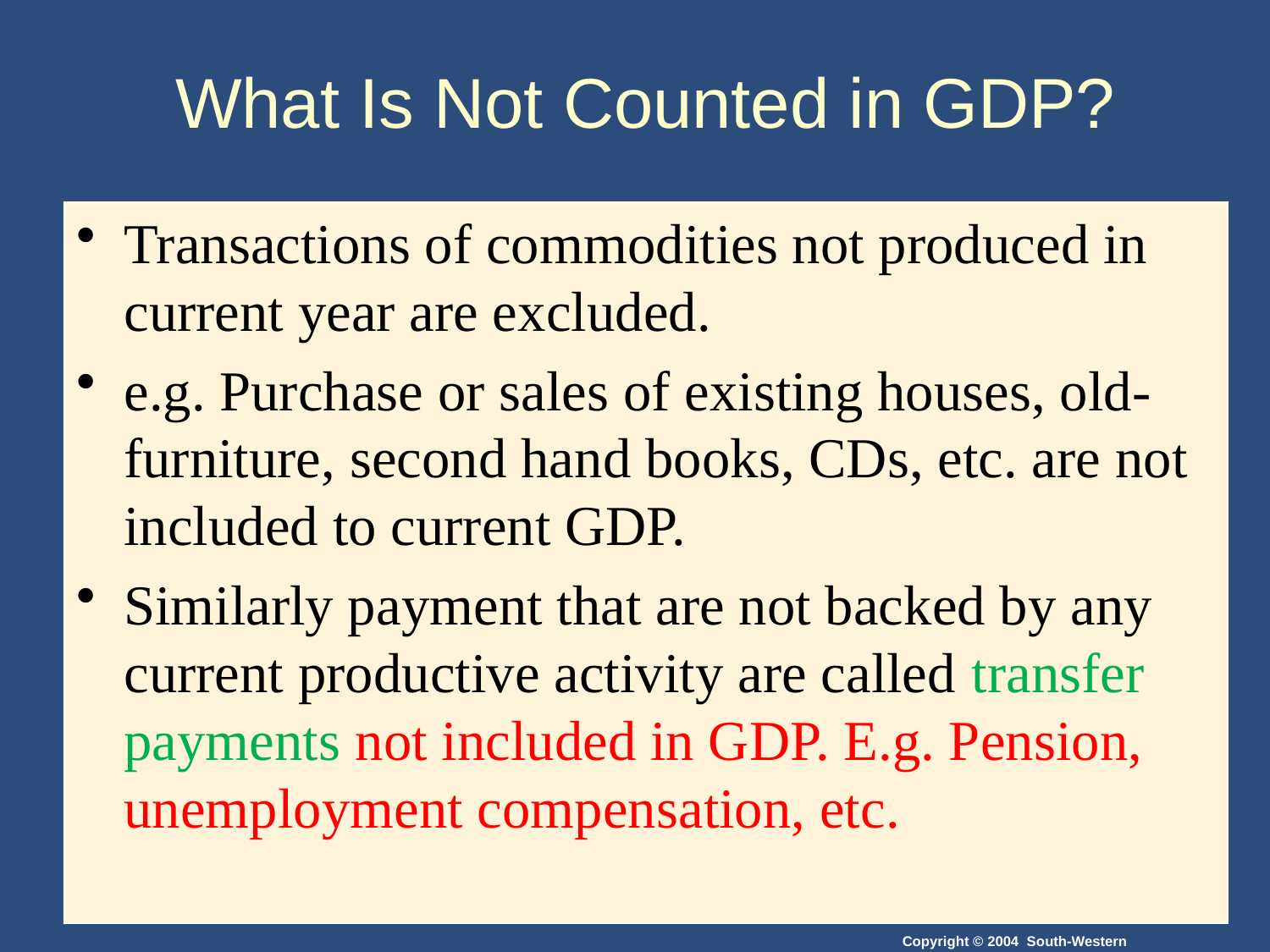

# What Is Not Counted in GDP?
Transactions of commodities not produced in current year are excluded.
e.g. Purchase or sales of existing houses, old-furniture, second hand books, CDs, etc. are not included to current GDP.
Similarly payment that are not backed by any current productive activity are called transfer payments not included in GDP. E.g. Pension, unemployment compensation, etc.